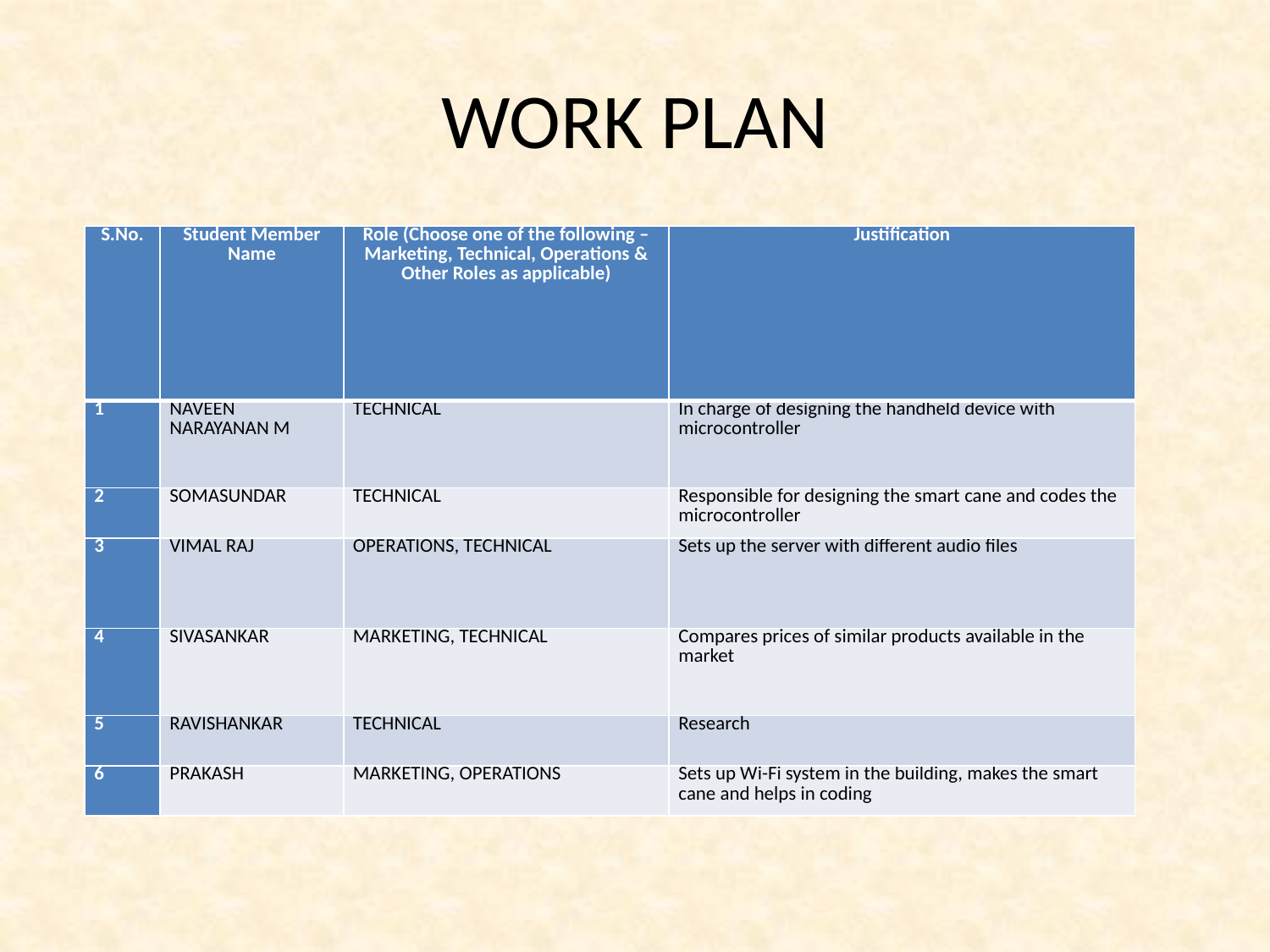

# WORK PLAN
| S.No. | Student Member Name | Role (Choose one of the following – Marketing, Technical, Operations & Other Roles as applicable) | Justification |
| --- | --- | --- | --- |
| 1 | NAVEEN NARAYANAN M | TECHNICAL | In charge of designing the handheld device with microcontroller |
| 2 | SOMASUNDAR | TECHNICAL | Responsible for designing the smart cane and codes the microcontroller |
| 3 | VIMAL RAJ | OPERATIONS, TECHNICAL | Sets up the server with different audio files |
| 4 | SIVASANKAR | MARKETING, TECHNICAL | Compares prices of similar products available in the market |
| 5 | RAVISHANKAR | TECHNICAL | Research |
| 6 | PRAKASH | MARKETING, OPERATIONS | Sets up Wi-Fi system in the building, makes the smart cane and helps in coding |